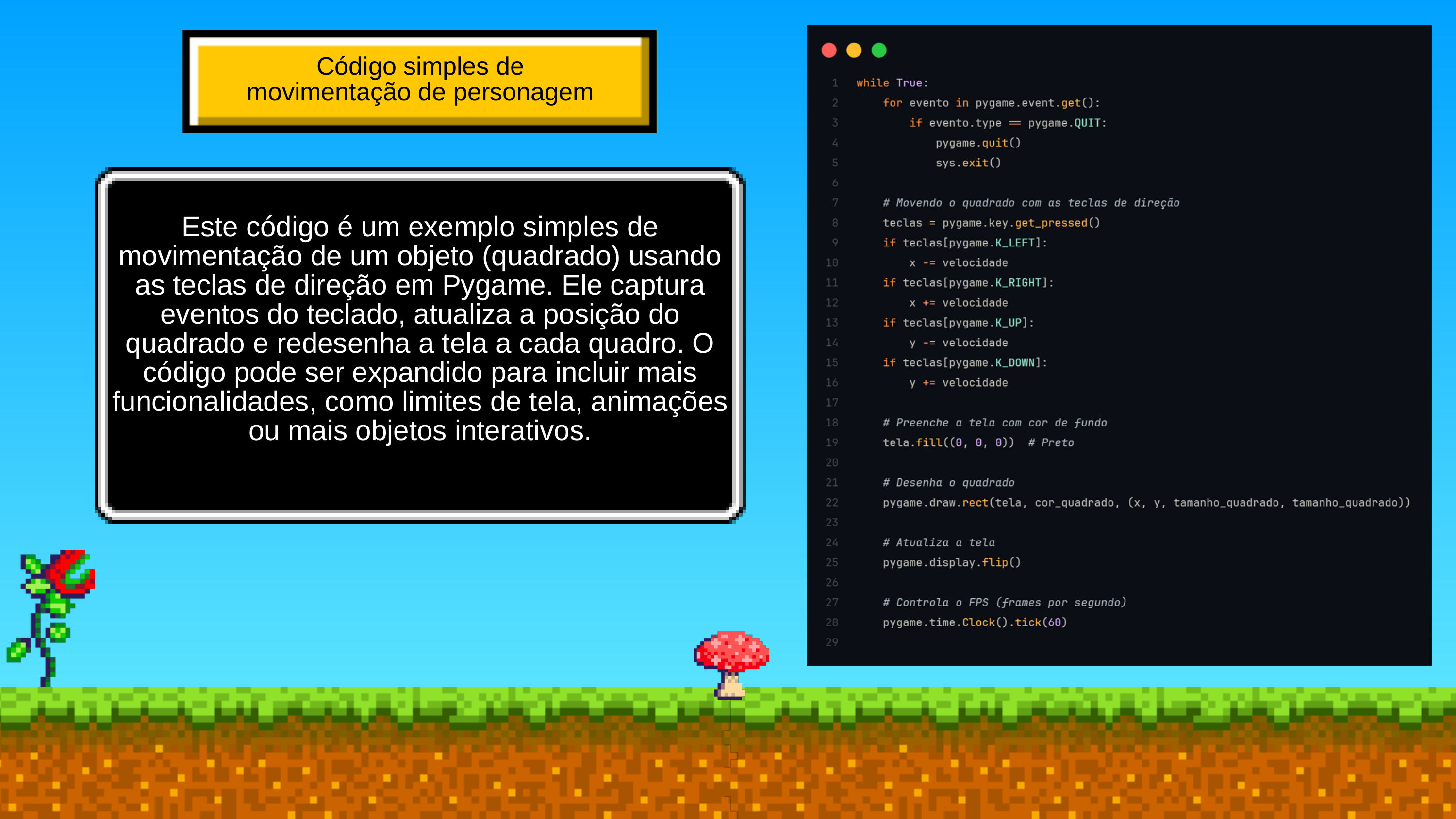

Código simples de movimentação de personagem

Este código é um exemplo simples de movimentação de um objeto (quadrado) usando as teclas de direção em Pygame. Ele captura eventos do teclado, atualiza a posição do quadrado e redesenha a tela a cada quadro. O código pode ser expandido para incluir mais funcionalidades, como limites de tela, animações ou mais objetos interativos.